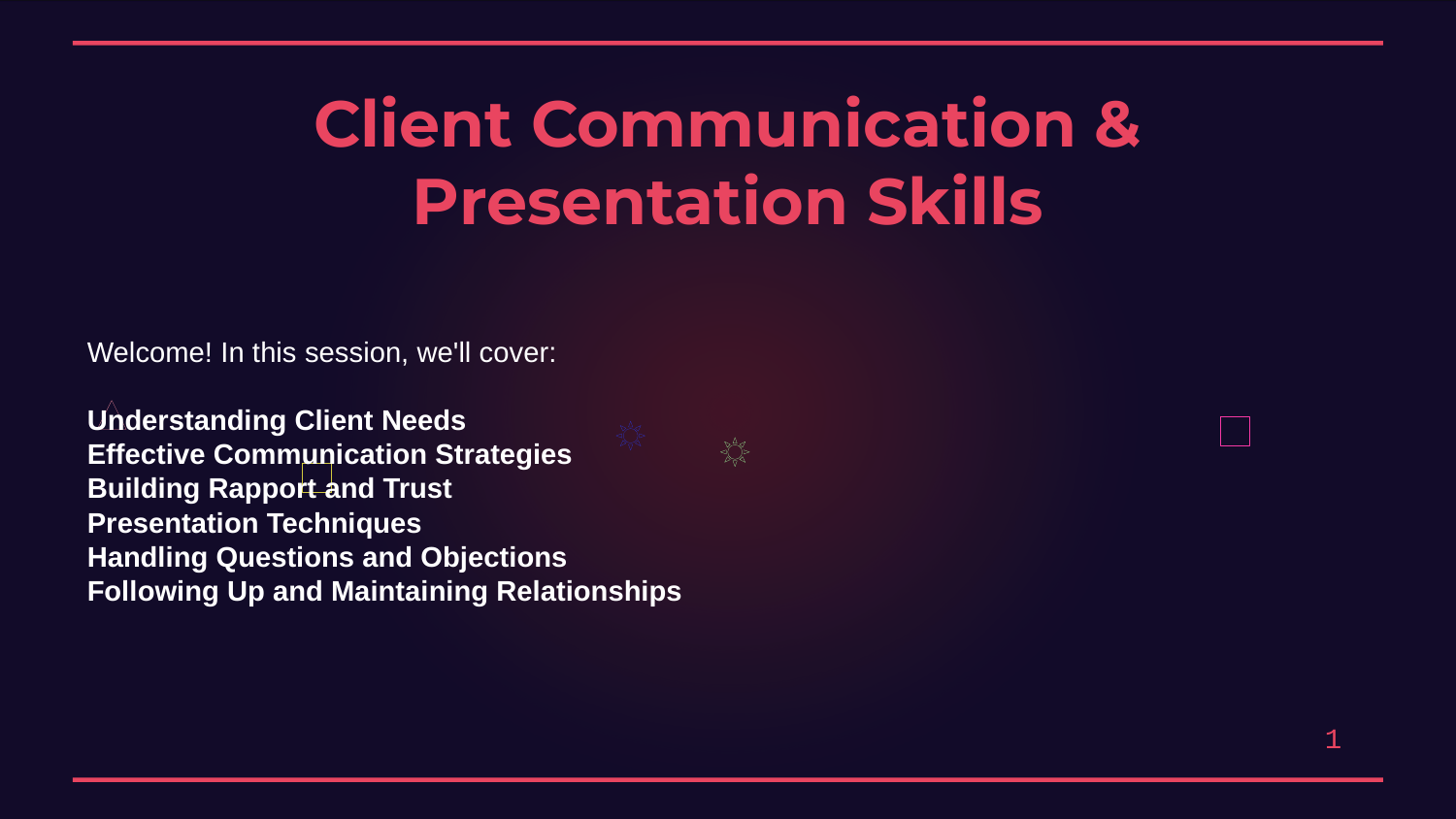

Client Communication & Presentation Skills
Welcome! In this session, we'll cover:

Understanding Client Needs
Effective Communication Strategies
Building Rapport and Trust
Presentation Techniques
Handling Questions and Objections
Following Up and Maintaining Relationships

1